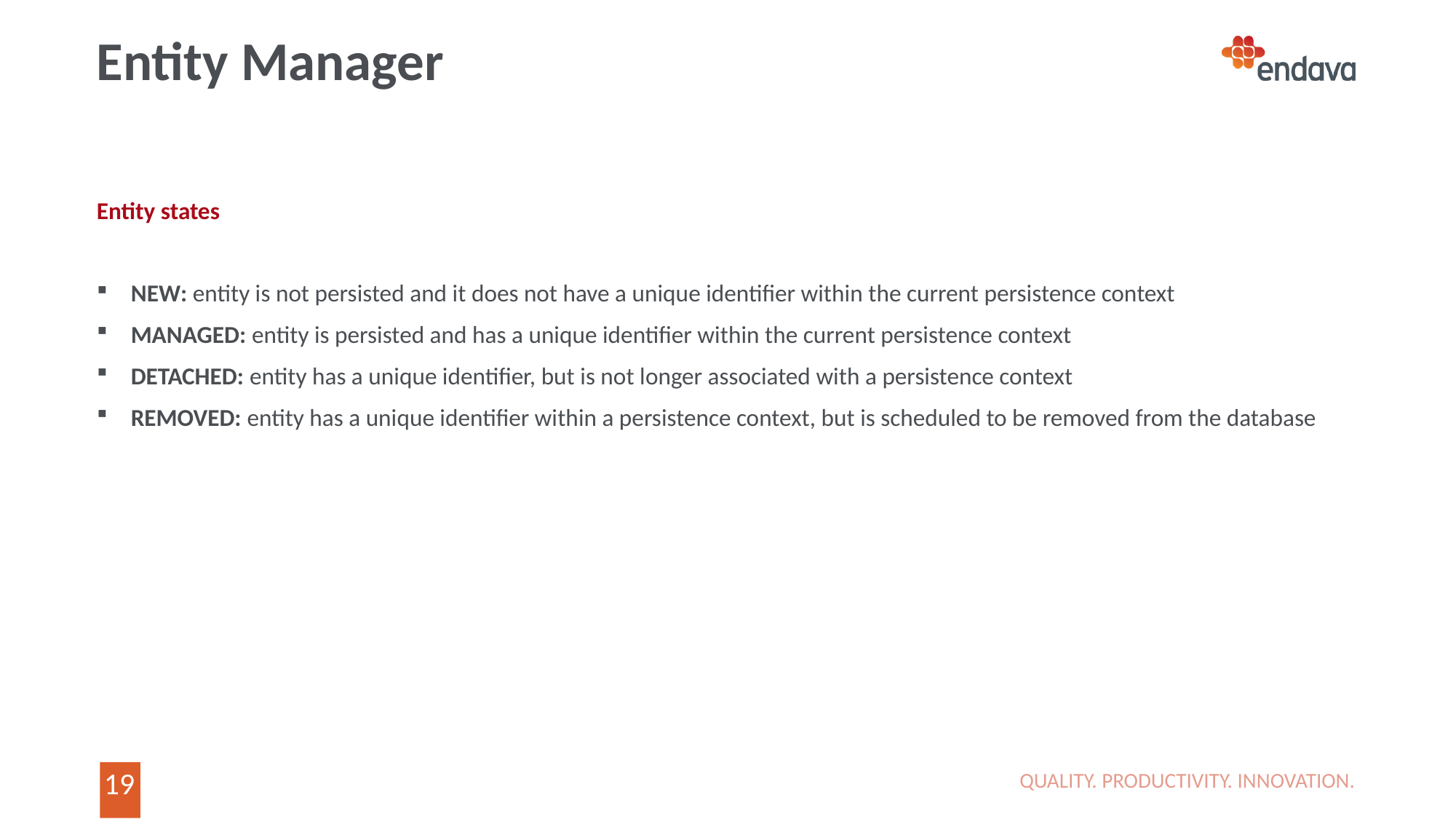

# Entity Manager
Entity states

NEW: entity is not persisted and it does not have a unique identifier within the current persistence context
MANAGED: entity is persisted and has a unique identifier within the current persistence context
DETACHED: entity has a unique identifier, but is not longer associated with a persistence context
REMOVED: entity has a unique identifier within a persistence context, but is scheduled to be removed from the database

QUALITY. PRODUCTIVITY. INNOVATION.